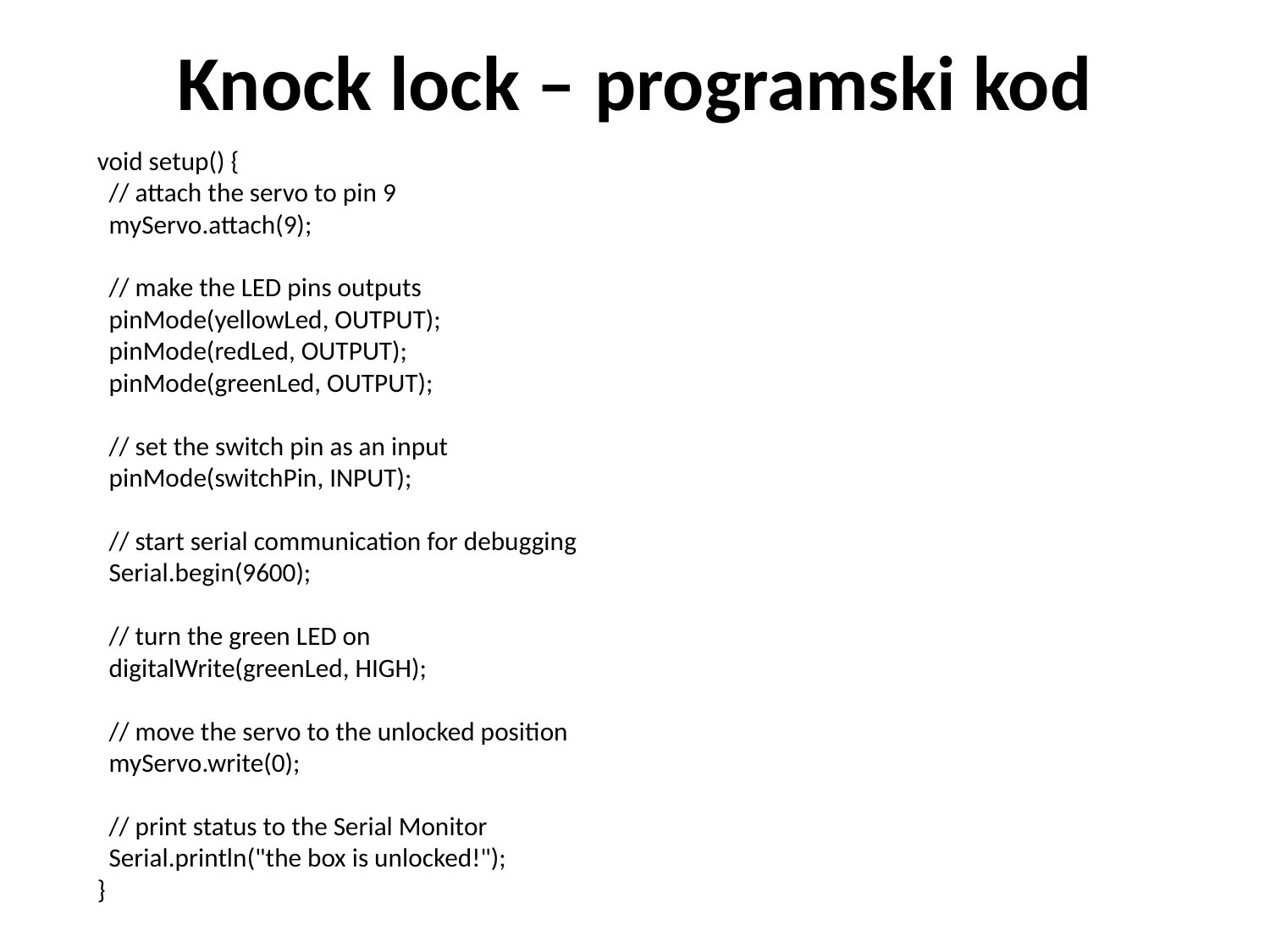

# Knock lock – programski kod
void setup() {
  // attach the servo to pin 9
  myServo.attach(9);

  // make the LED pins outputs
  pinMode(yellowLed, OUTPUT);
  pinMode(redLed, OUTPUT);
  pinMode(greenLed, OUTPUT);

  // set the switch pin as an input
  pinMode(switchPin, INPUT);

  // start serial communication for debugging
  Serial.begin(9600);

  // turn the green LED on
  digitalWrite(greenLed, HIGH);

  // move the servo to the unlocked position
  myServo.write(0);

  // print status to the Serial Monitor
  Serial.println("the box is unlocked!");
}